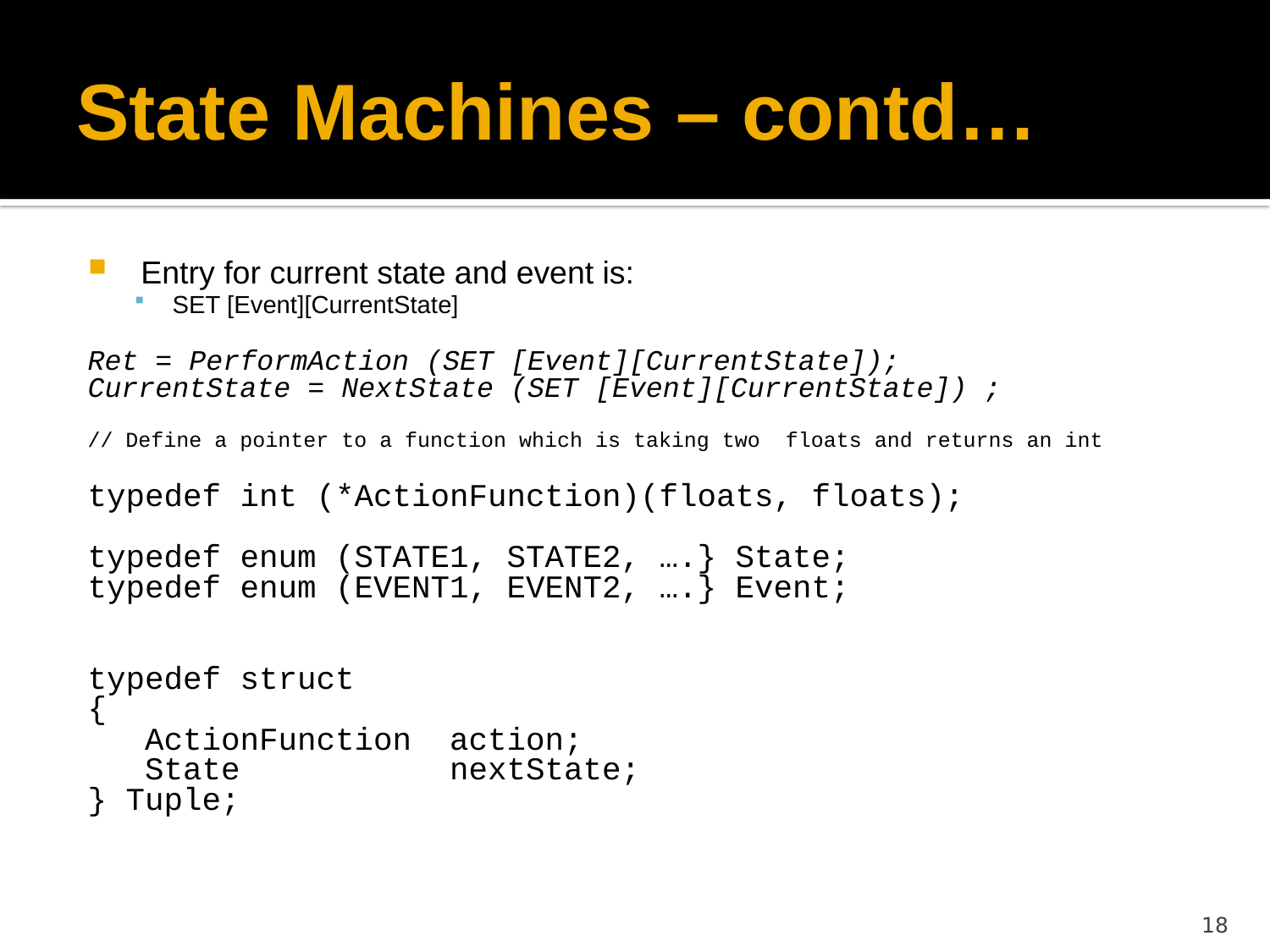

# State Machines – contd…
 Entry for current state and event is:
SET [Event][CurrentState]

Ret = PerformAction (SET [Event][CurrentState]);
CurrentState = NextState (SET [Event][CurrentState]) ;

// Define a pointer to a function which is taking two  floats and returns an int

typedef int (*ActionFunction)(floats, floats);

typedef enum (STATE1, STATE2, ….} State;
typedef enum (EVENT1, EVENT2, ….} Event;

typedef struct
{
   ActionFunction  action;
   State           nextState;
} Tuple;

18